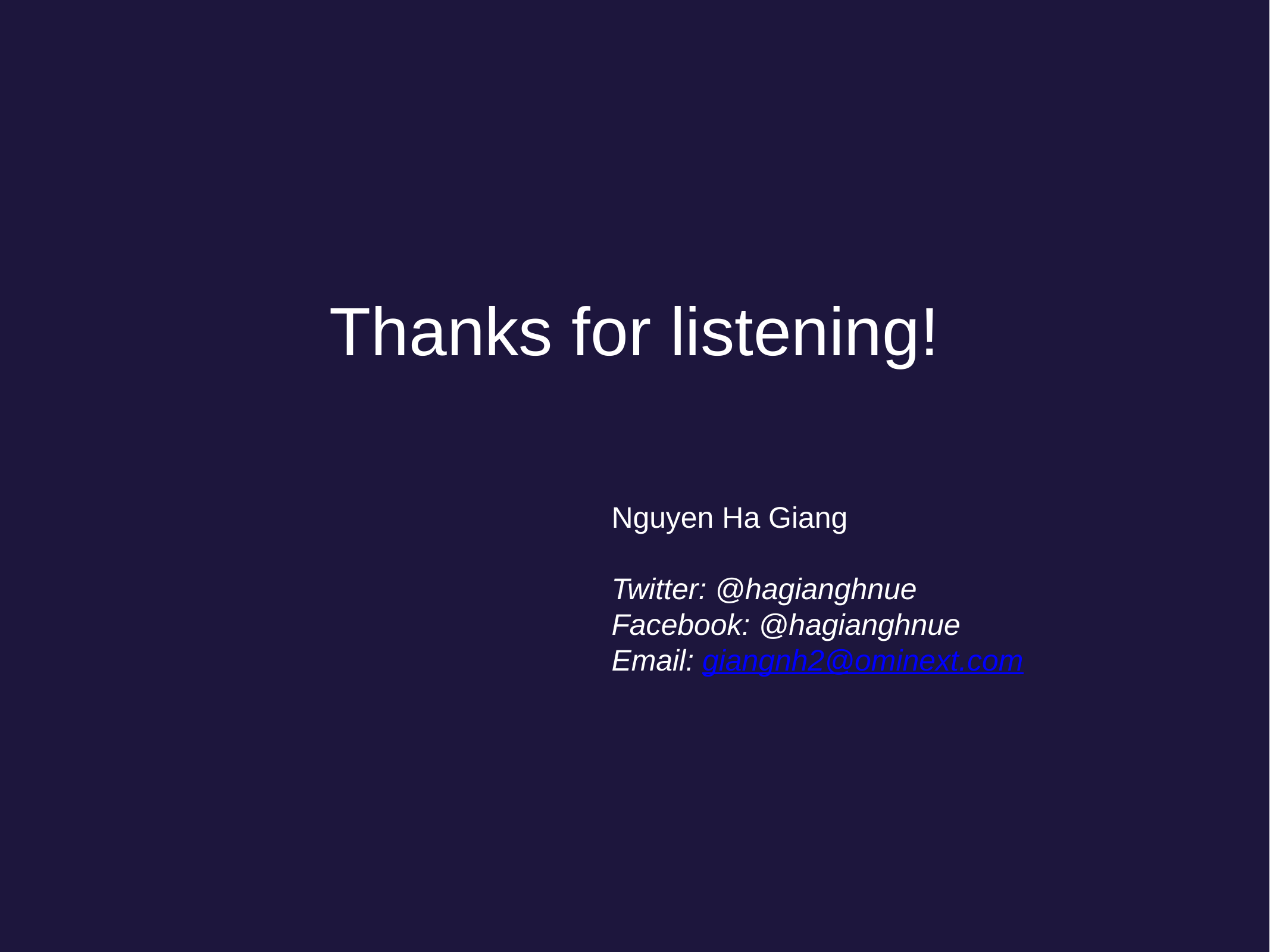

Thanks for listening!
Nguyen Ha Giang

Twitter: @hagianghnue
Facebook: @hagianghnue
Email: giangnh2@ominext.com